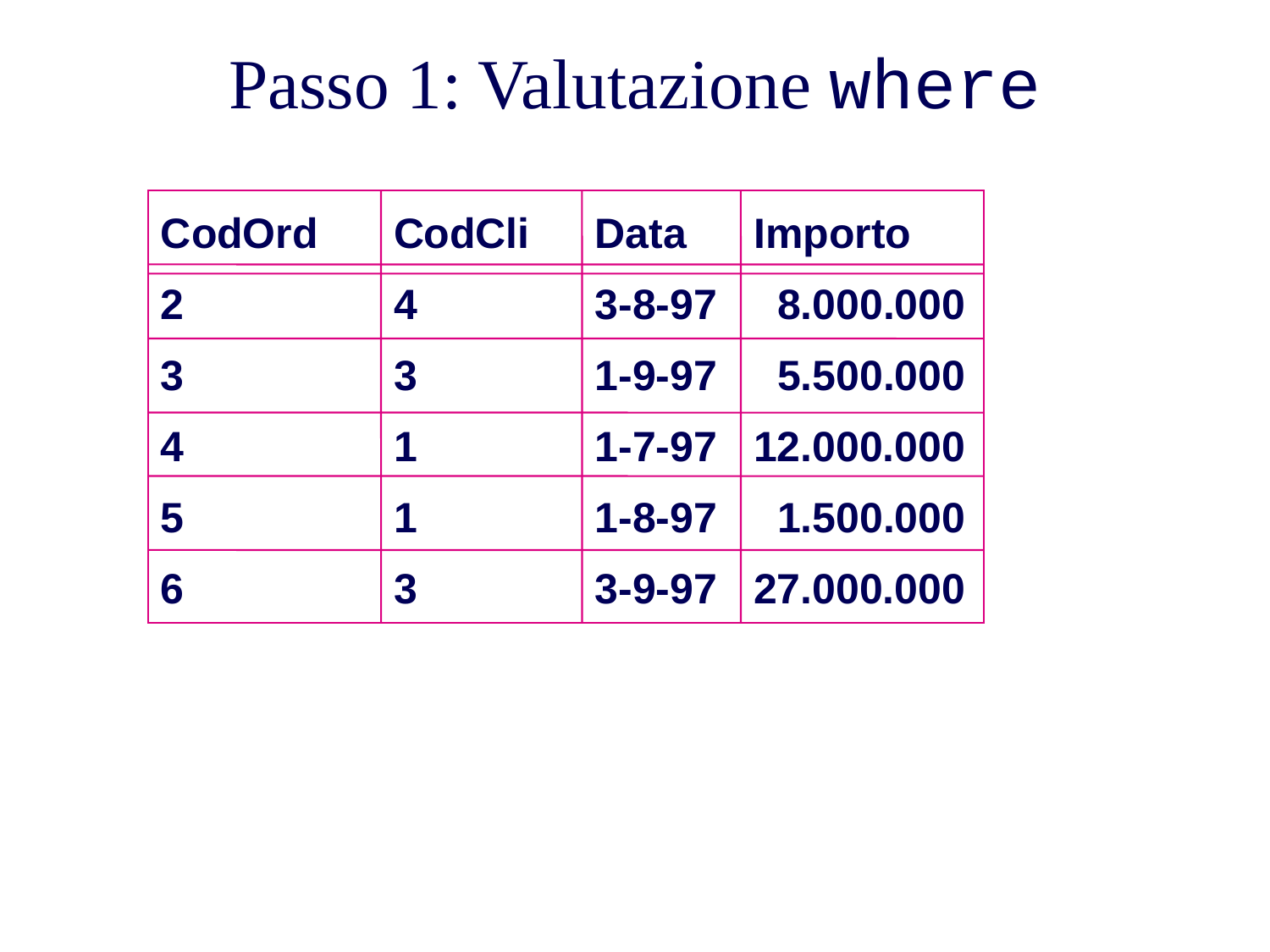

Passo 1: Valutazione where
CodOrd
2
3
4
5
6
CodCli
4
3
1
1
3
Data
3-8-97
1-9-97
1-7-97
1-8-97
3-9-97
Importo
  8.000.000
  5.500.000
12.000.000
  1.500.000
27.000.000